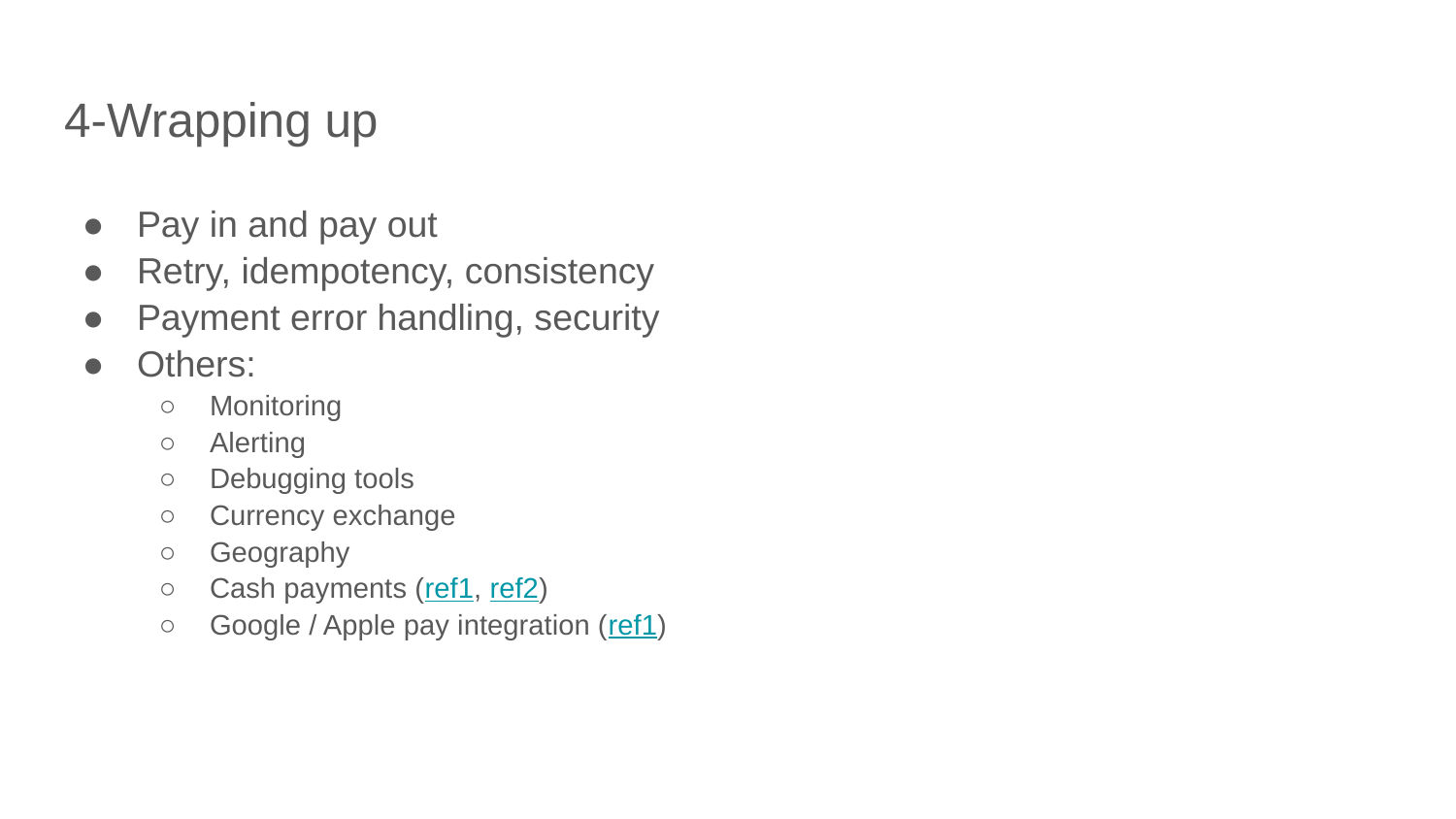

# 4-Wrapping up

Pay in and pay out
Retry, idempotency, consistency
Payment error handling, security
Others:
Monitoring
Alerting
Debugging tools
Currency exchange
Geography
Cash payments (ref1, ref2)
Google / Apple pay integration (ref1)